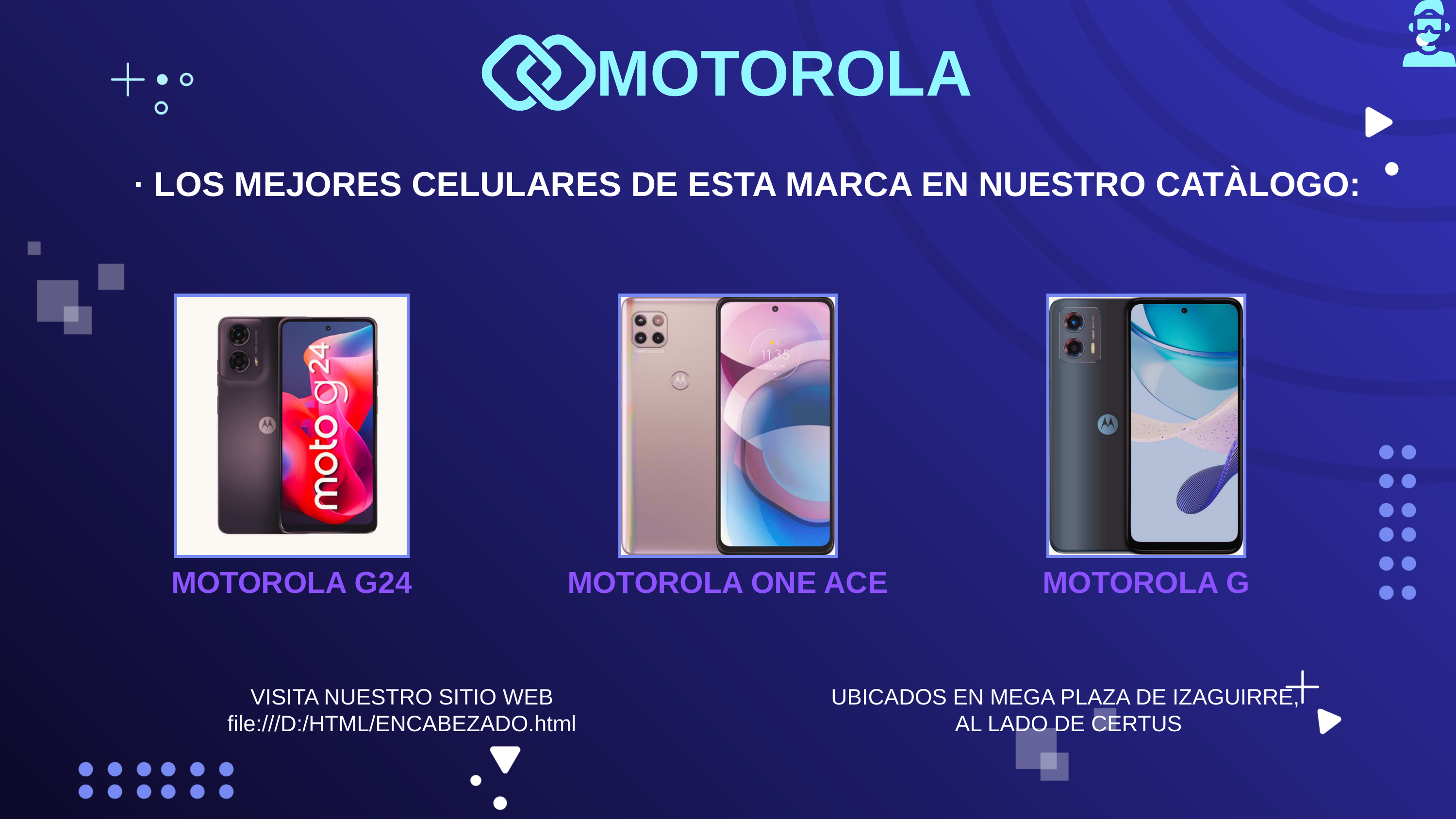

MOTOROLA

 · LOS MEJORES CELULARES DE ESTA MARCA EN NUESTRO CATÀLOGO:

MOTOROLA G24
MOTOROLA ONE ACE
MOTOROLA G
VISITA NUESTRO SITIO WEB file:///D:/HTML/ENCABEZADO.html
UBICADOS EN MEGA PLAZA DE IZAGUIRRE,
 AL LADO DE CERTUS